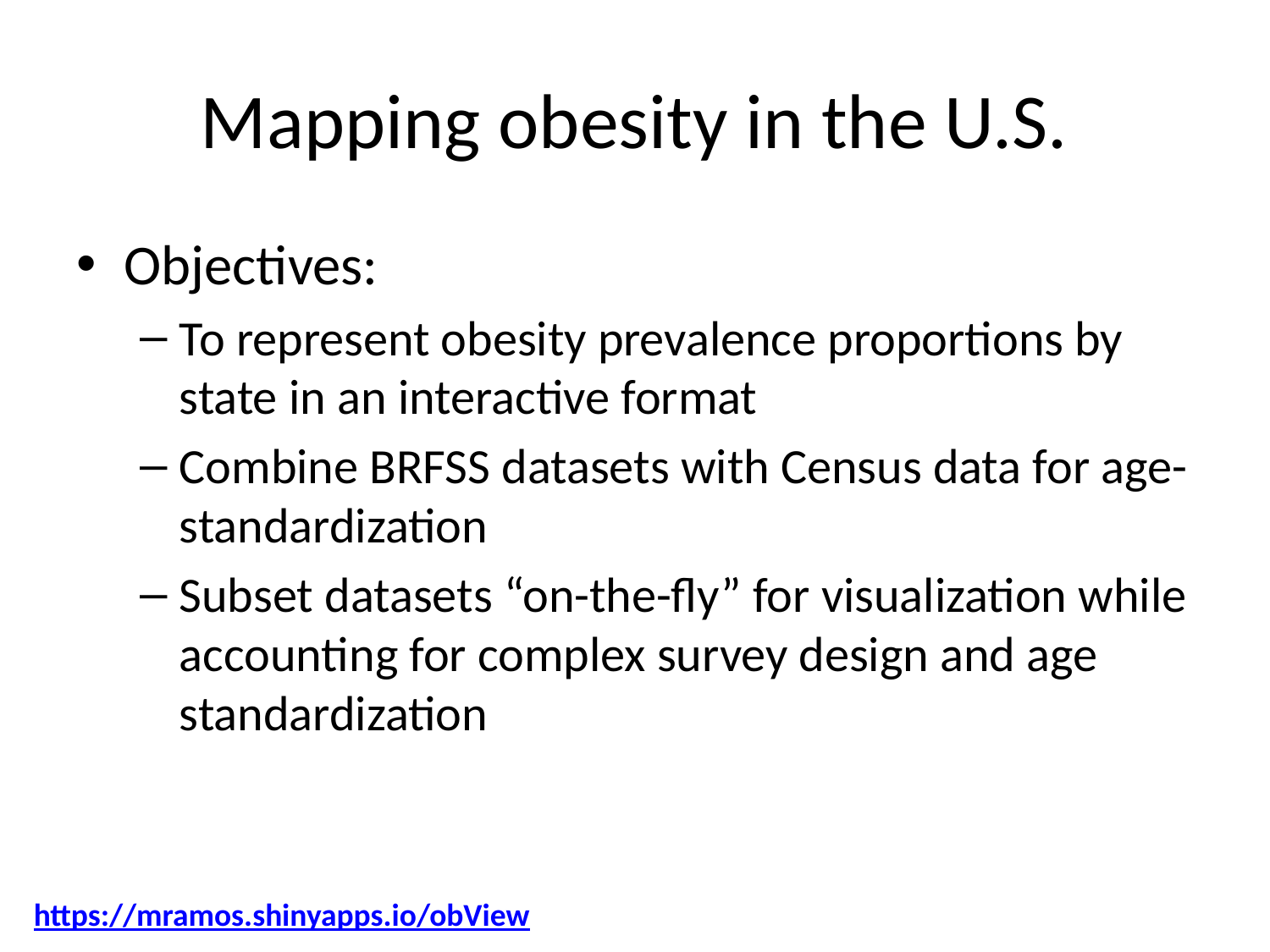

# Mapping obesity in the U.S.
Objectives:
To represent obesity prevalence proportions by state in an interactive format
Combine BRFSS datasets with Census data for age-standardization
Subset datasets “on-the-fly” for visualization while accounting for complex survey design and age standardization

https://mramos.shinyapps.io/obView